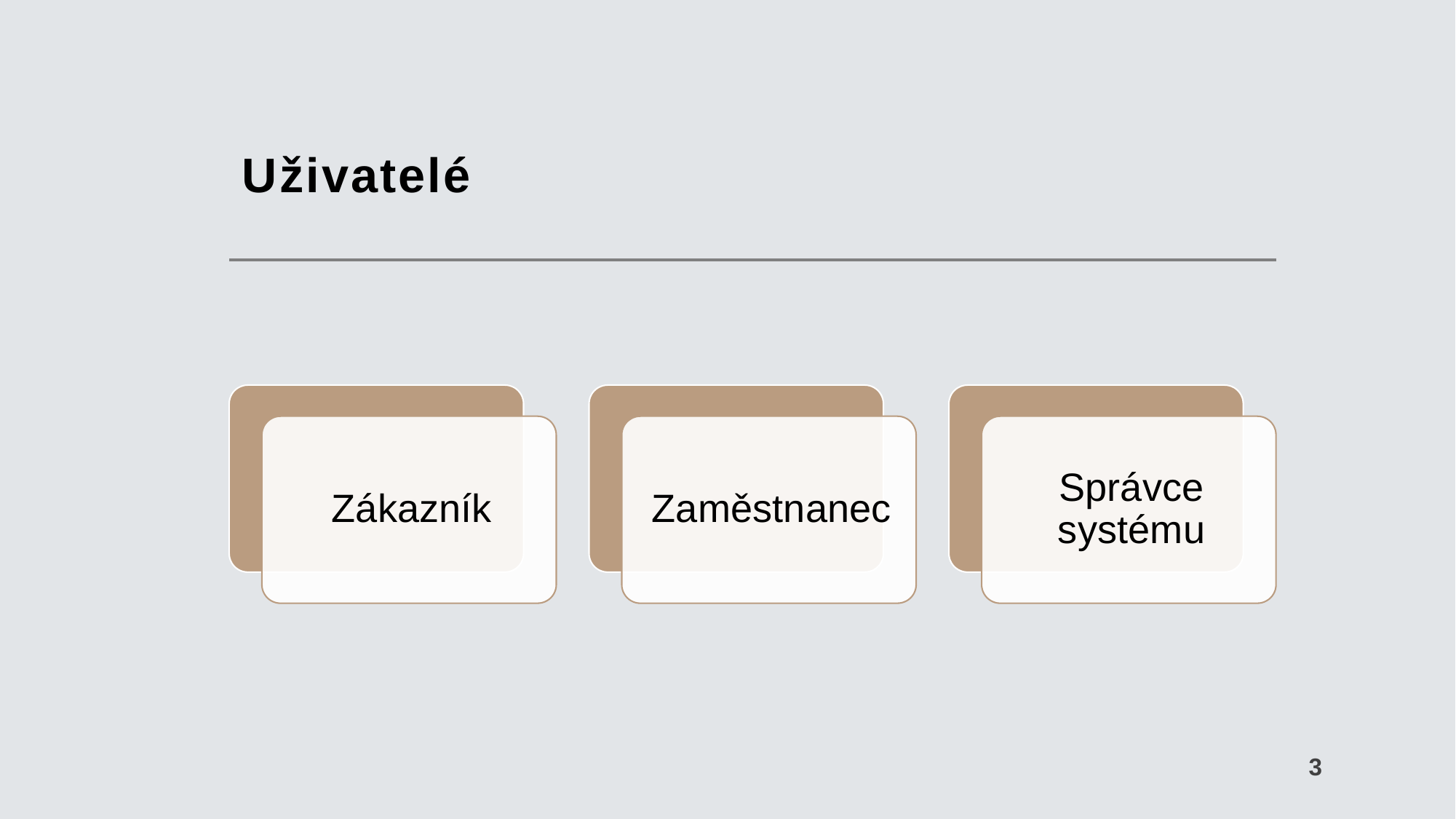

# Uživatelé
Zákazník
Zaměstnanec
Správce systému
3